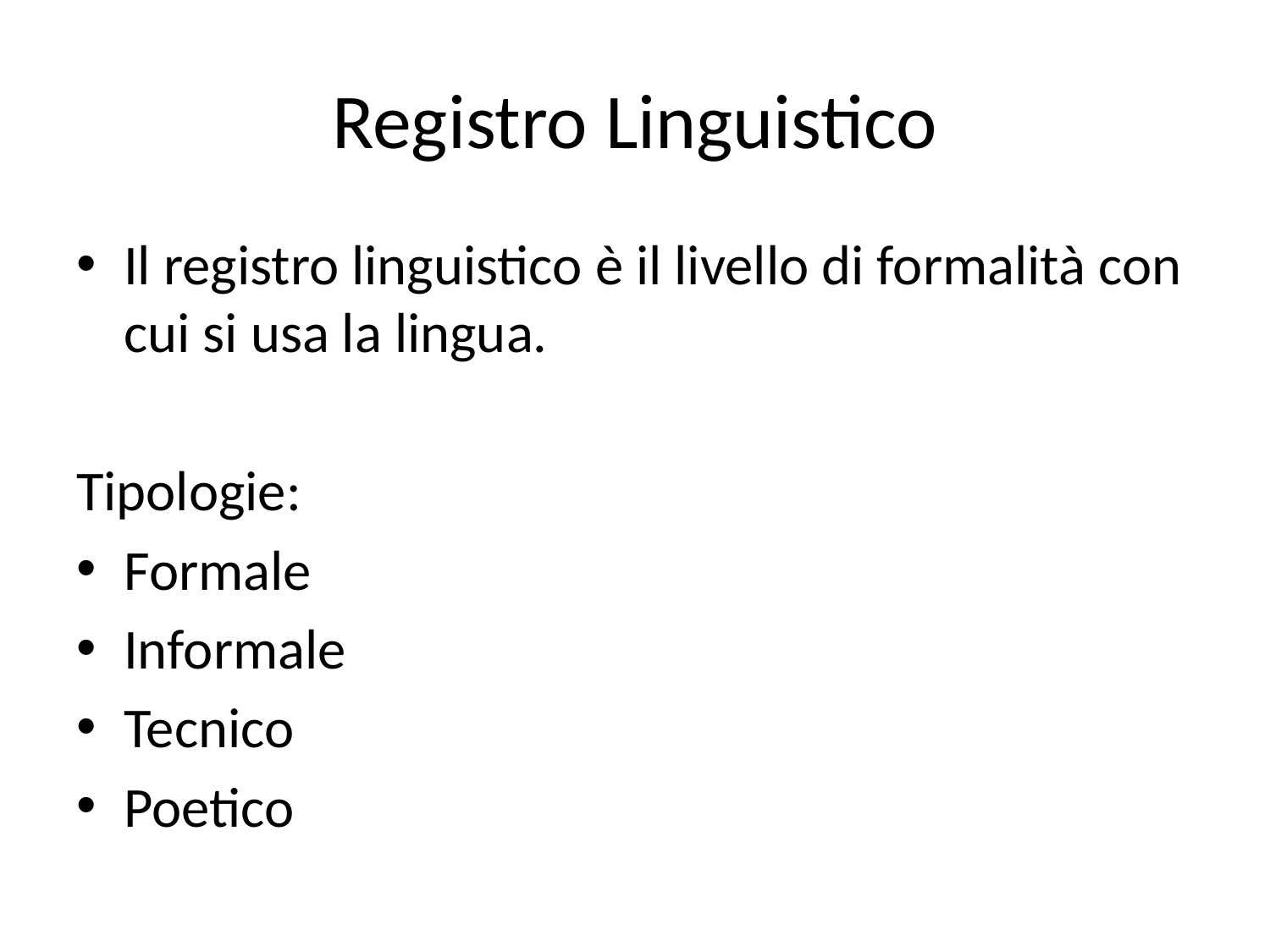

# Registro Linguistico
Il registro linguistico è il livello di formalità con cui si usa la lingua.

Tipologie:
Formale
Informale
Tecnico
Poetico